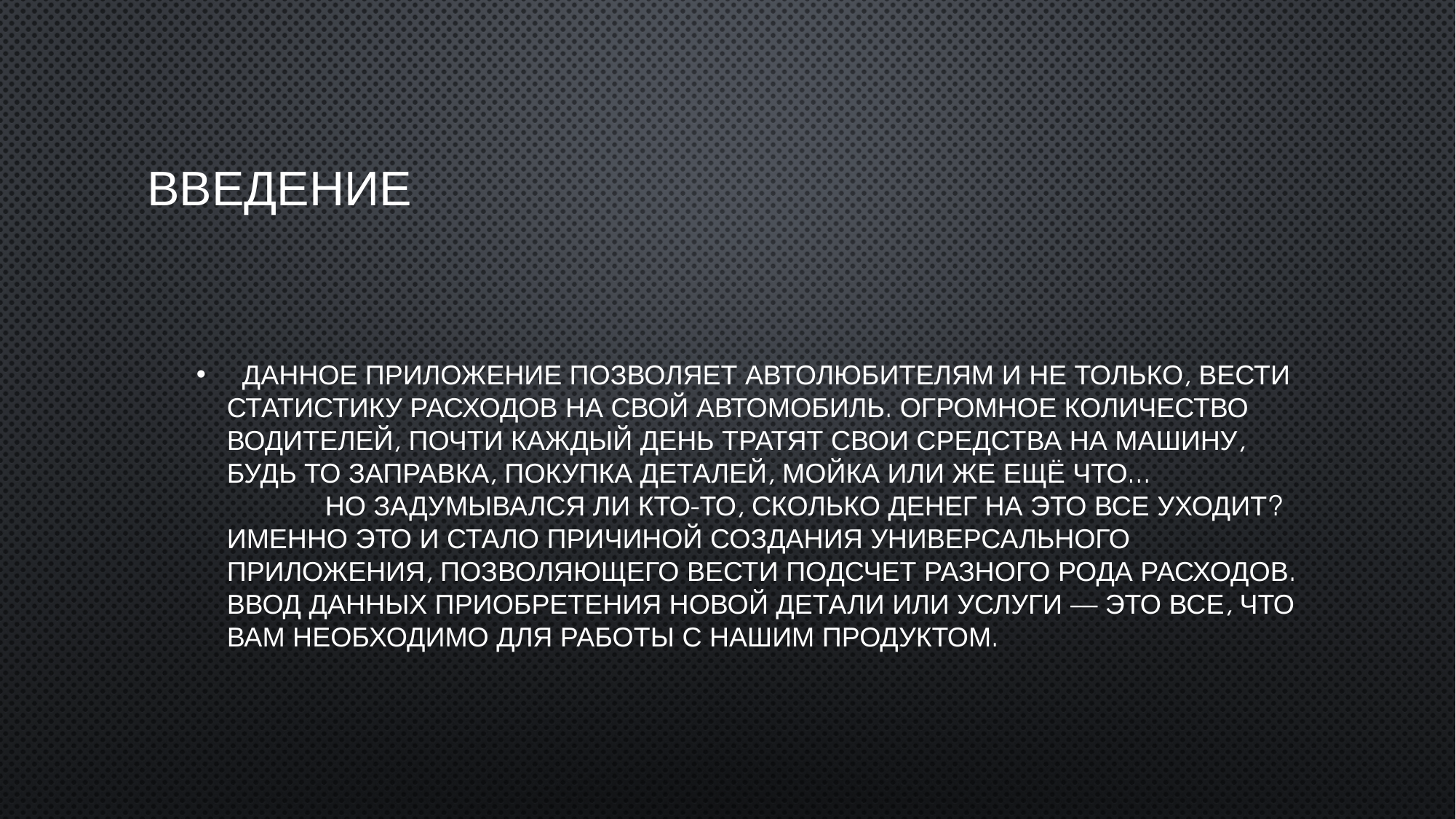

# Введение
  Данное приложение позволяет автолюбителям и не только, вести статистику расходов на свой автомобиль. Огромное количество водителей, почти каждый день тратят свои средства на машину, будь то заправка, покупка деталей, мойка или же ещё что…
	Но задумывался ли кто-то, сколько денег на это все уходит?
Именно это и стало причиной создания универсального приложения, позволяющего вести подсчет разного рода расходов. Ввод данных приобретения новой детали или услуги — это все, что вам необходимо для работы с нашим продуктом.